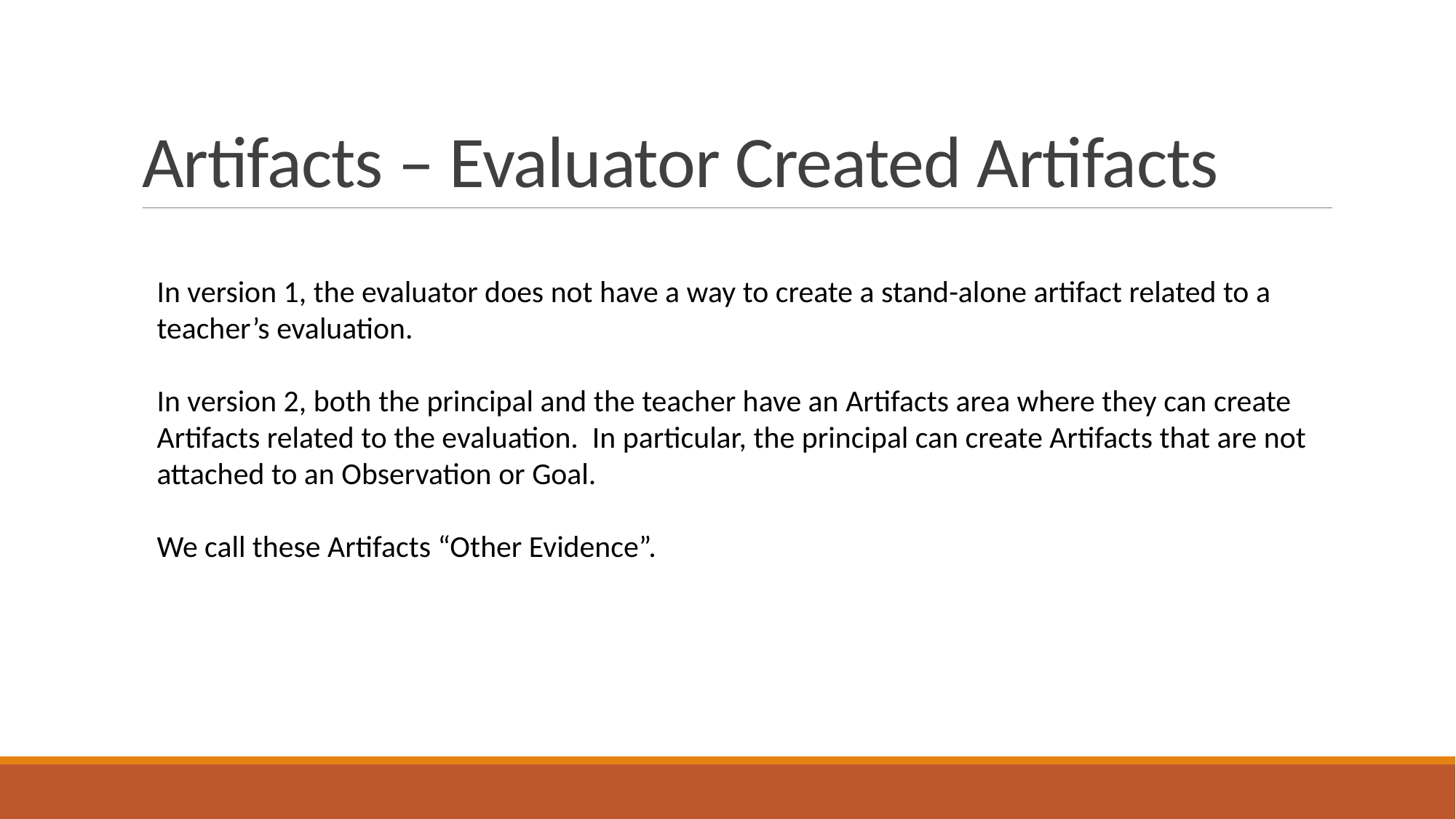

# Artifacts – Evaluator Created Artifacts
In version 1, the evaluator does not have a way to create a stand-alone artifact related to a teacher’s evaluation.

In version 2, both the principal and the teacher have an Artifacts area where they can create Artifacts related to the evaluation.  In particular, the principal can create Artifacts that are not attached to an Observation or Goal.

We call these Artifacts “Other Evidence”.